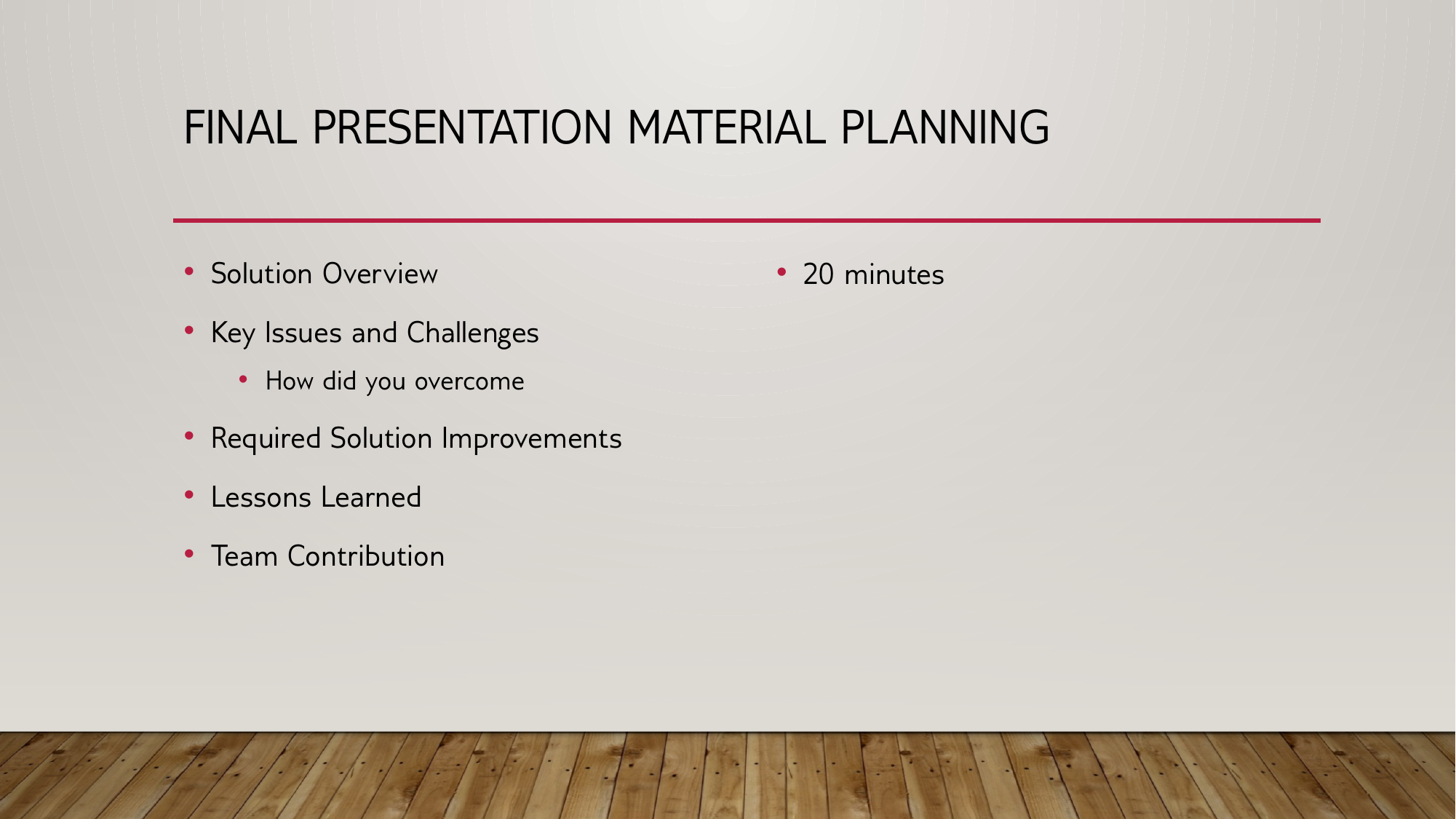

# Final Presentation Material Planning
Solution Overview
Key Issues and Challenges
How did you overcome
Required Solution Improvements
Lessons Learned
Team Contribution

20 minutes